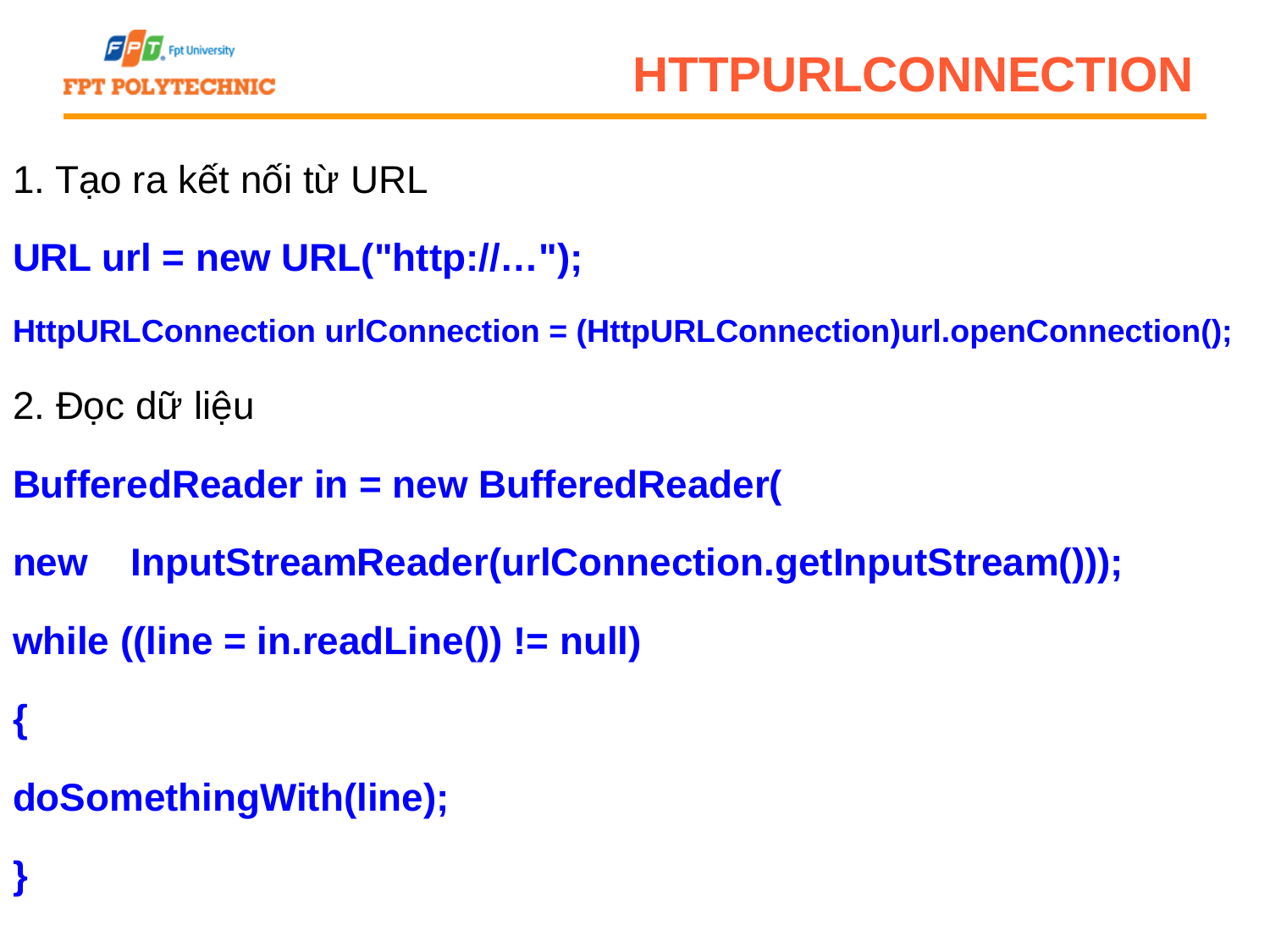

# HttpUrlConnection
1. Tạo ra kết nối từ URL
URL url = new URL("http://…");
HttpURLConnection urlConnection = (HttpURLConnection)url.openConnection();
2. Đọc dữ liệu
BufferedReader in = new BufferedReader(
new    InputStreamReader(urlConnection.getInputStream()));
while ((line = in.readLine()) != null)
{
doSomethingWith(line);
}